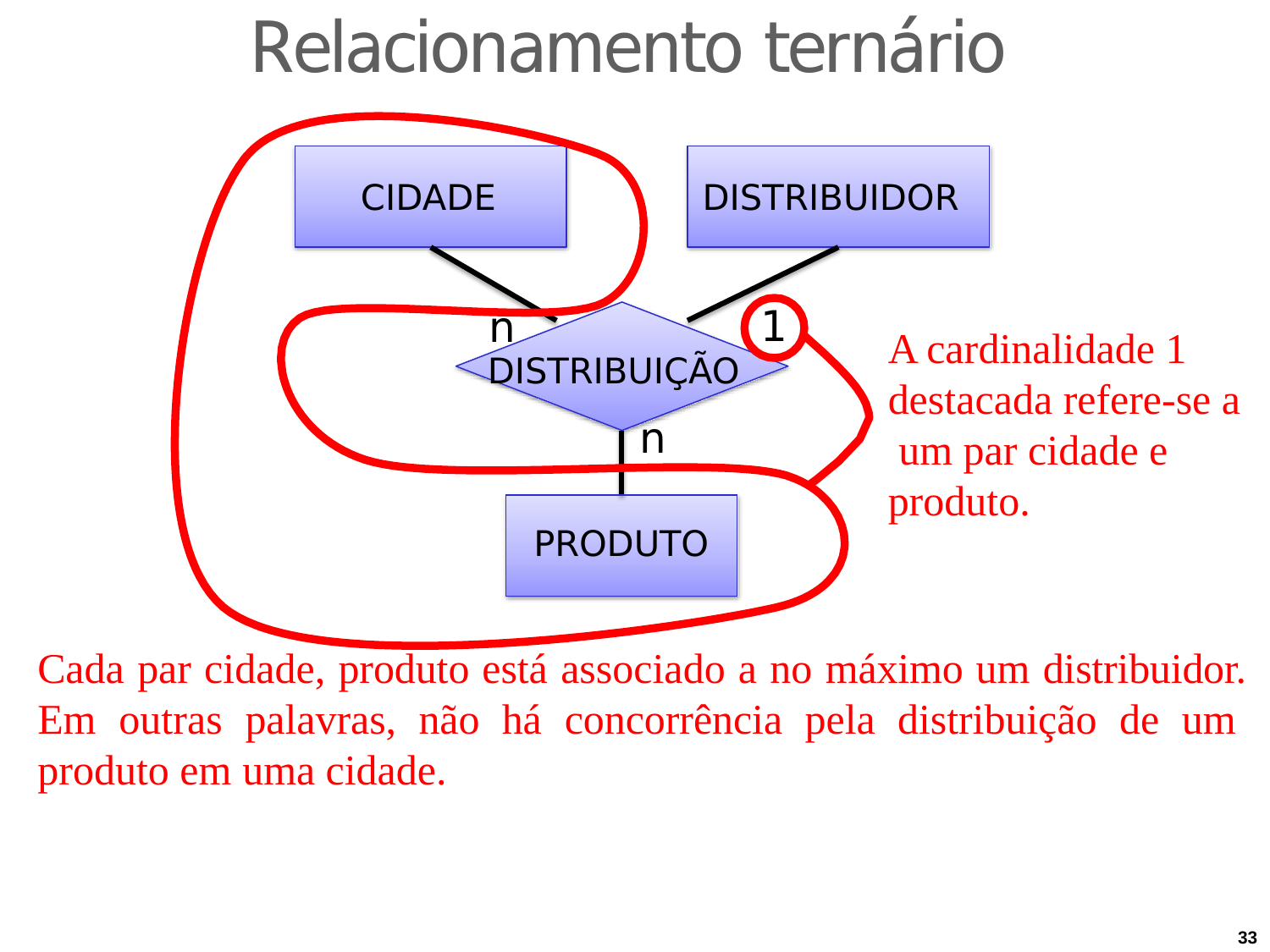

# Relacionamento ternário

CIDADE
DISTRIBUIDOR

1

n
DISTRIBUIÇÃO

A cardinalidade 1  destacada refere-se a  um par cidade e  produto.

|  | n |
| --- | --- |
| PRODUTO |  |

Cada par cidade, produto está associado a no máximo um distribuidor.  Em outras palavras, não há concorrência pela distribuição de um  produto em uma cidade.
33